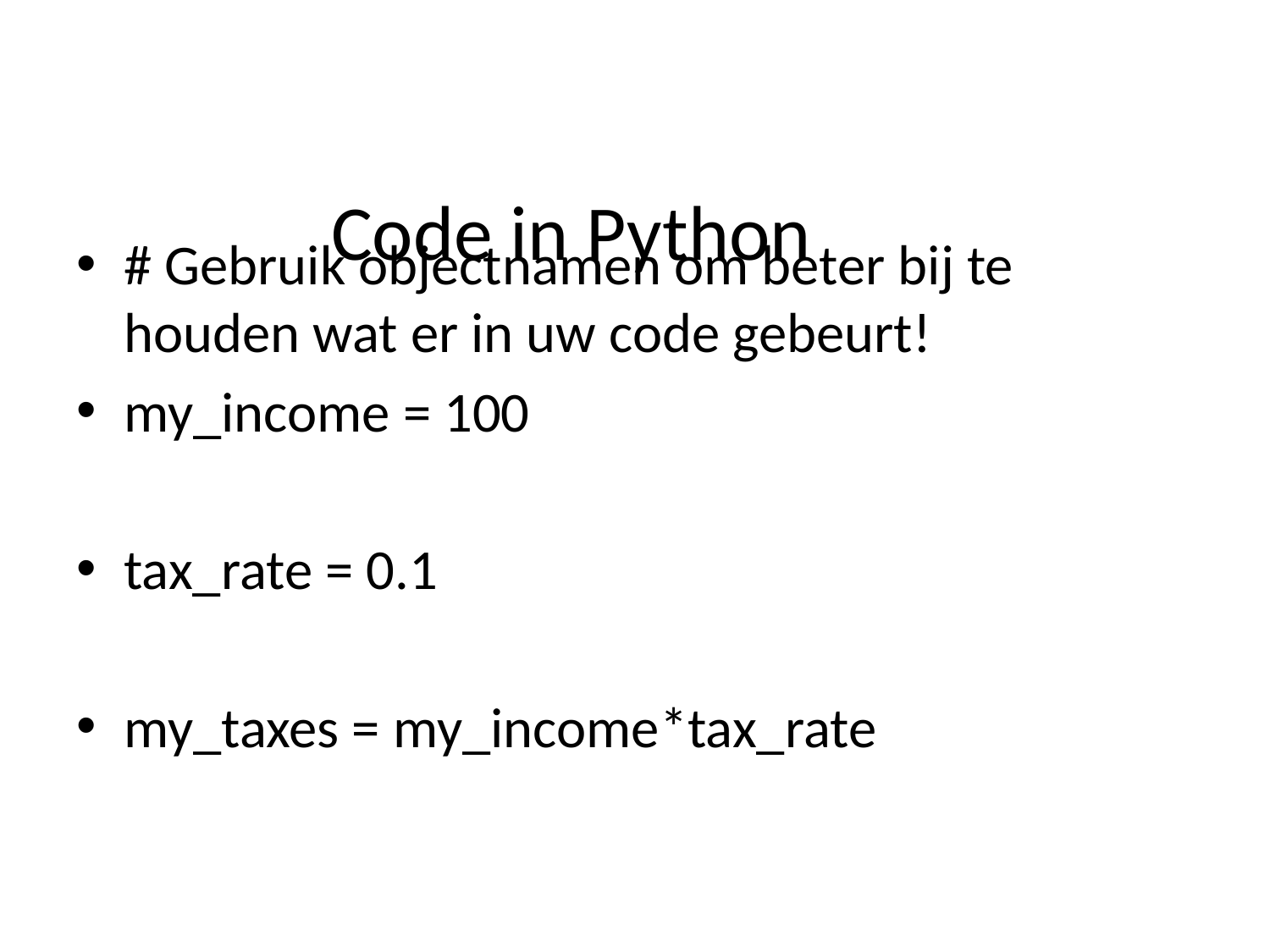

# Code in Python
# Gebruik objectnamen om beter bij te houden wat er in uw code gebeurt!
my_income = 100

tax_rate = 0.1

my_taxes = my_income*tax_rate